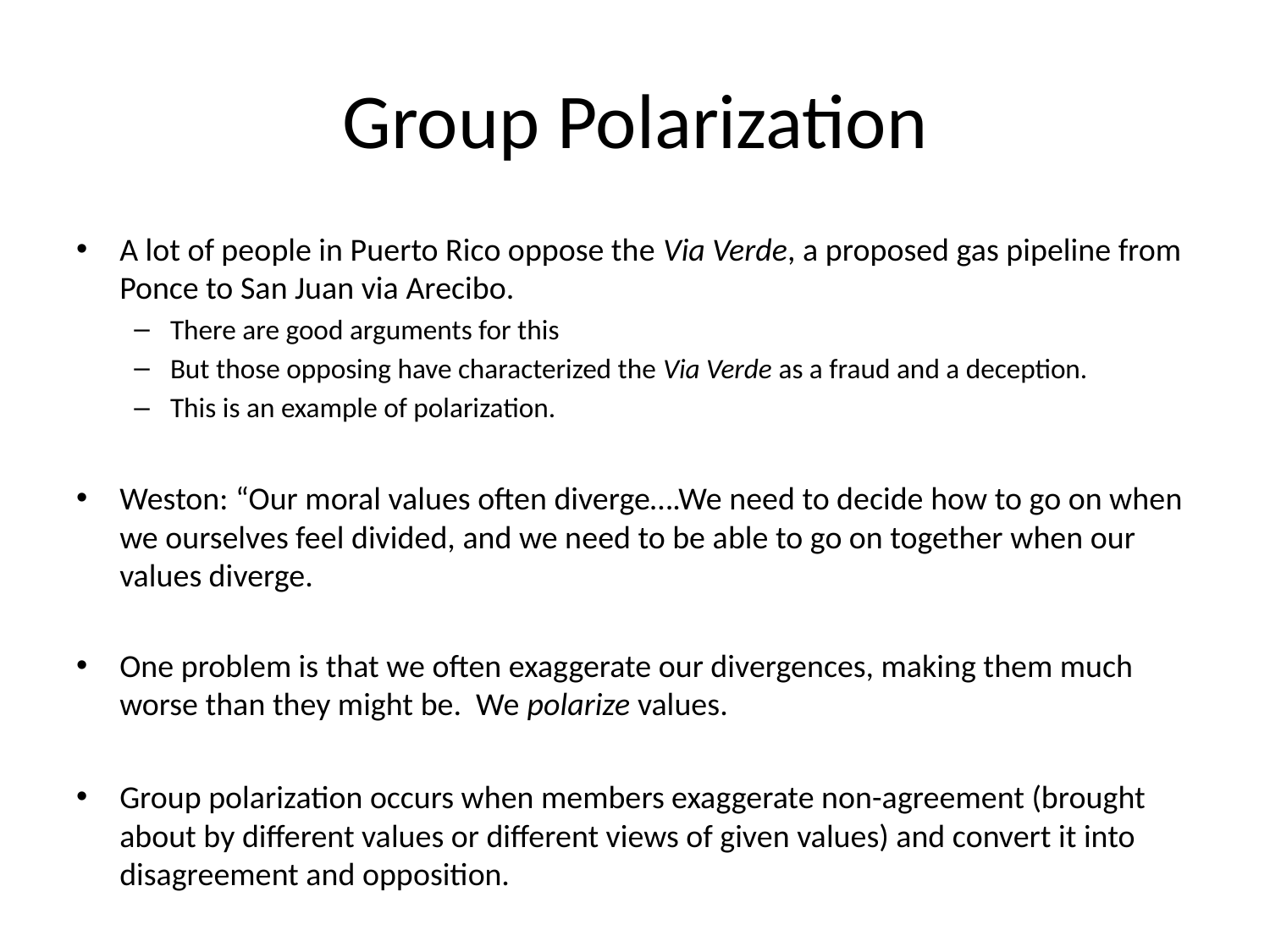

# Group Polarization
A lot of people in Puerto Rico oppose the Via Verde, a proposed gas pipeline from Ponce to San Juan via Arecibo.
There are good arguments for this
But those opposing have characterized the Via Verde as a fraud and a deception.
This is an example of polarization.

Weston: “Our moral values often diverge….We need to decide how to go on when we ourselves feel divided, and we need to be able to go on together when our values diverge.

One problem is that we often exaggerate our divergences, making them much worse than they might be.  We polarize values.

Group polarization occurs when members exaggerate non-agreement (brought about by different values or different views of given values) and convert it into disagreement and opposition.